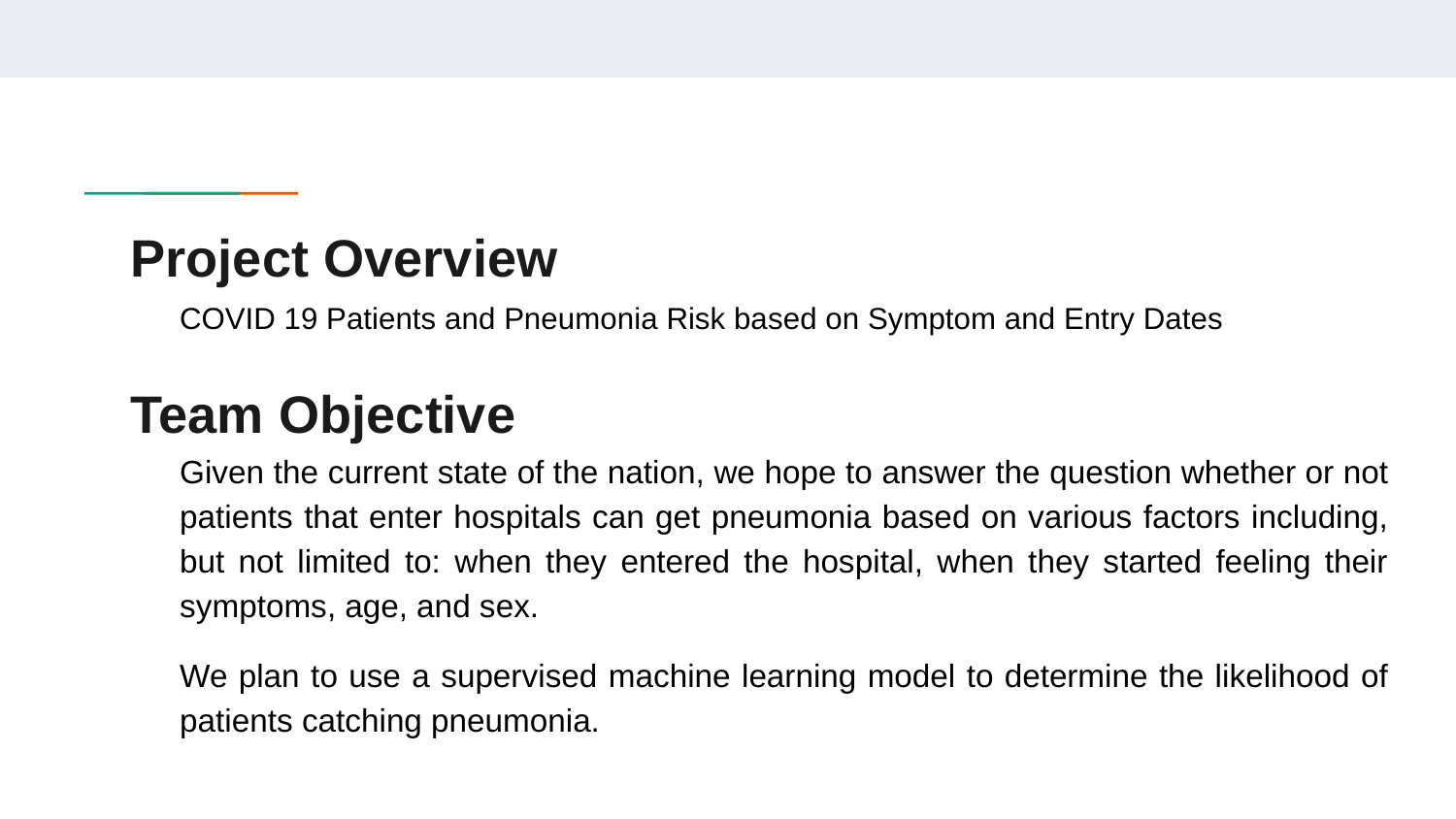

# Project Overview
COVID 19 Patients and Pneumonia Risk based on Symptom and Entry Dates
Team Objective
Given the current state of the nation, we hope to answer the question whether or not patients that enter hospitals can get pneumonia based on various factors including, but not limited to: when they entered the hospital, when they started feeling their symptoms, age, and sex.

We plan to use a supervised machine learning model to determine the likelihood of patients catching pneumonia.